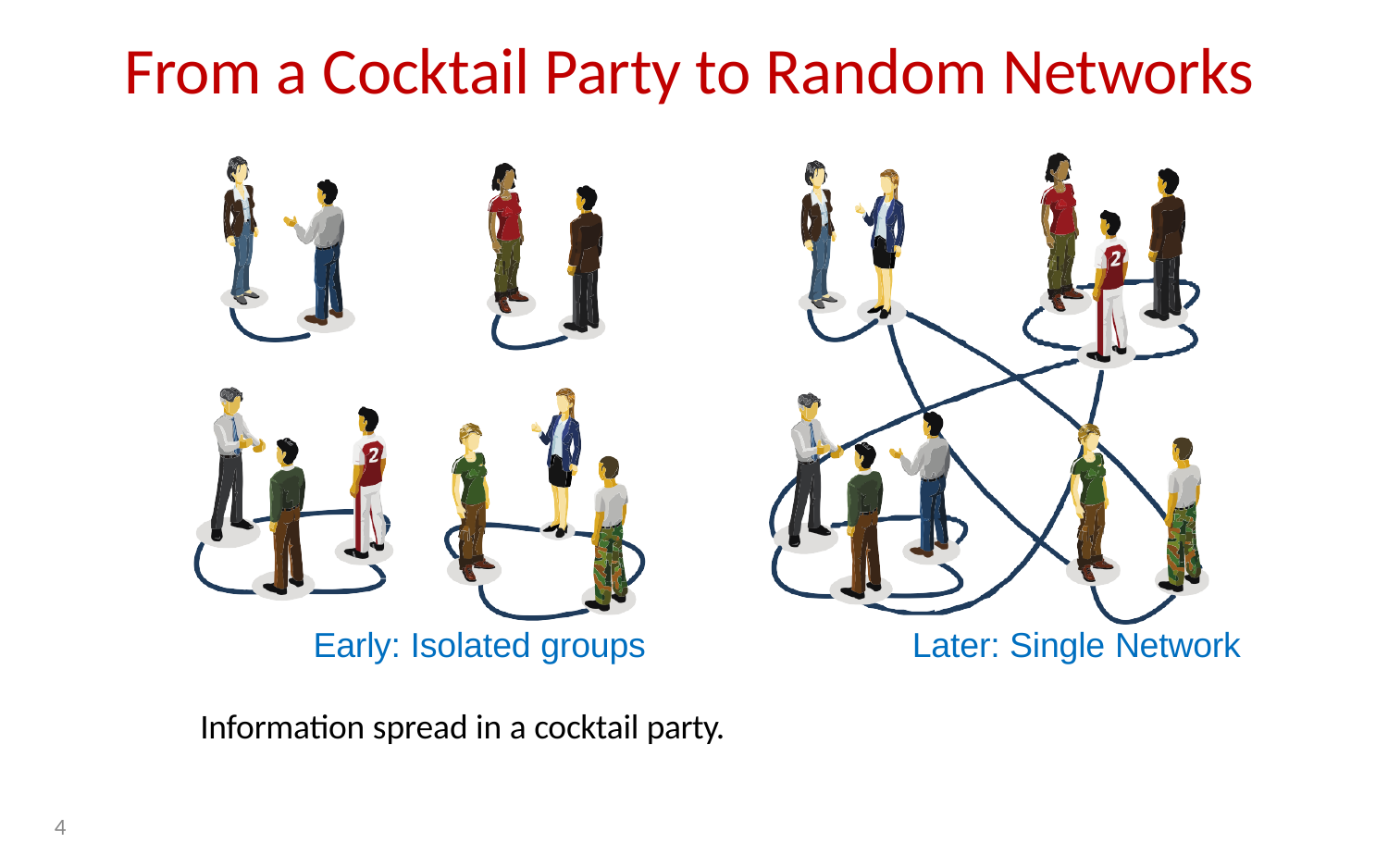

# From a Cocktail Party to Random Networks

Early: Isolated groups
Later: Single Network
Information spread in a cocktail party.
4